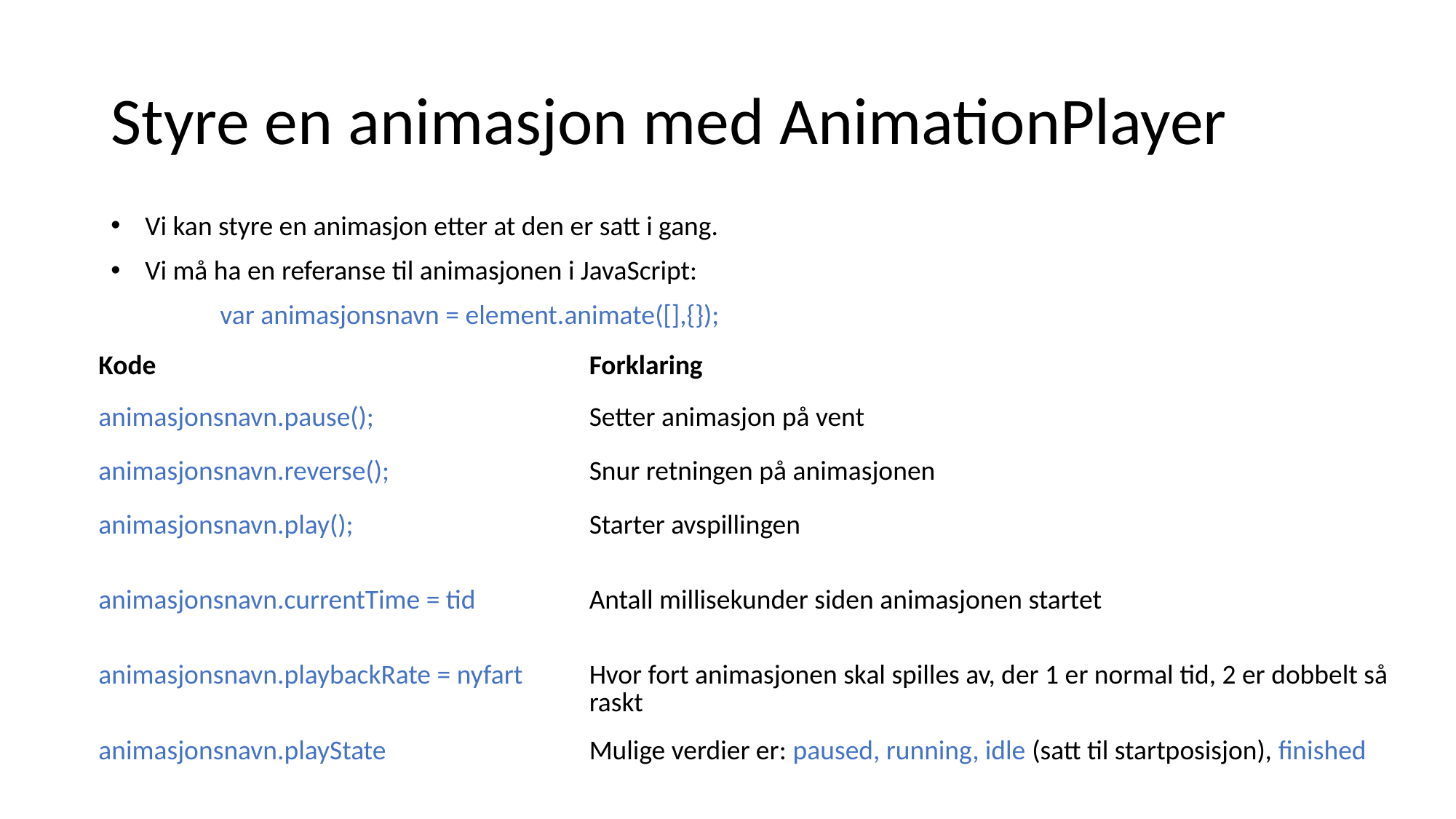

# Styre en animasjon med AnimationPlayer
Vi kan styre en animasjon etter at den er satt i gang.
Vi må ha en referanse til animasjonen i JavaScript:
	var animasjonsnavn = element.animate([],{});
| Kode | Forklaring |
| --- | --- |
| animasjonsnavn.pause(); | Setter animasjon på vent |
| animasjonsnavn.reverse(); | Snur retningen på animasjonen |
| animasjonsnavn.play(); | Starter avspillingen |
| animasjonsnavn.currentTime = tid | Antall millisekunder siden animasjonen startet |
| animasjonsnavn.playbackRate = nyfart | Hvor fort animasjonen skal spilles av, der 1 er normal tid, 2 er dobbelt så raskt |
| animasjonsnavn.playState | Mulige verdier er: paused, running, idle (satt til startposisjon), finished |